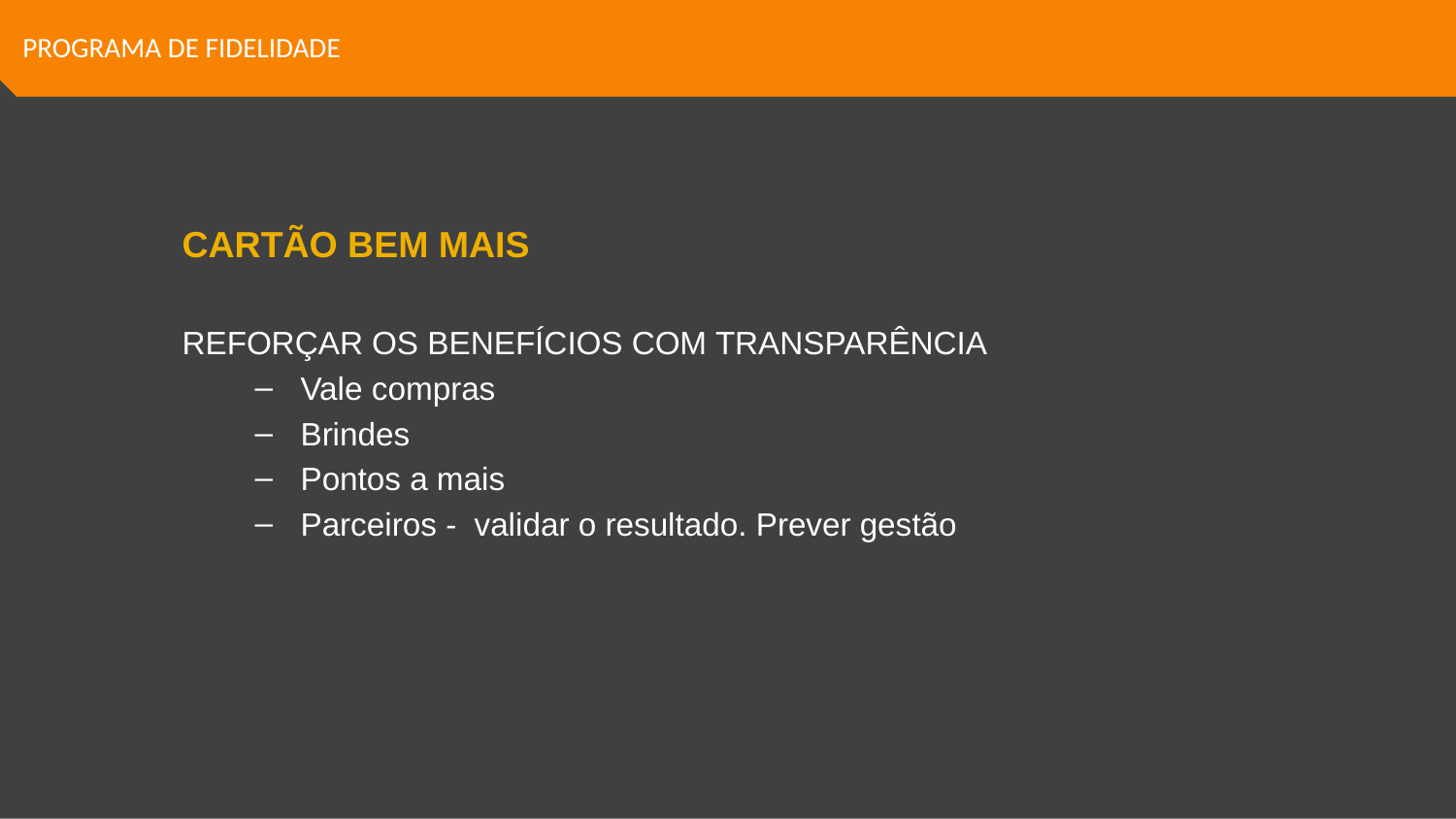

PROGRAMA DE FIDELIDADE
CARTÃO BEM MAIS

REFORÇAR OS BENEFÍCIOS COM TRANSPARÊNCIA
Vale compras
Brindes
Pontos a mais
Parceiros -  validar o resultado. Prever gestão